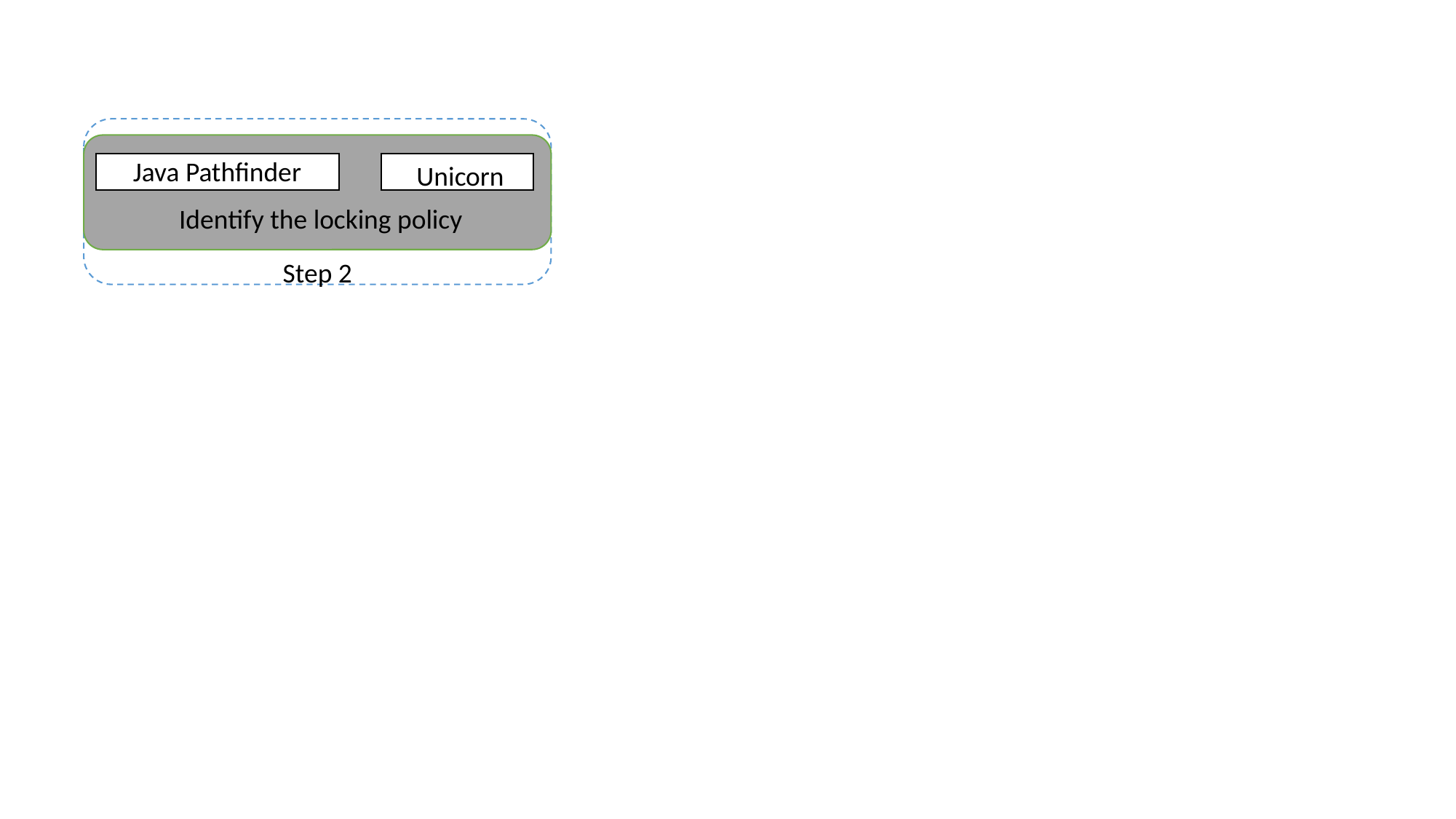

Java Pathfinder
Unicorn

Identify the locking policy
Step 2